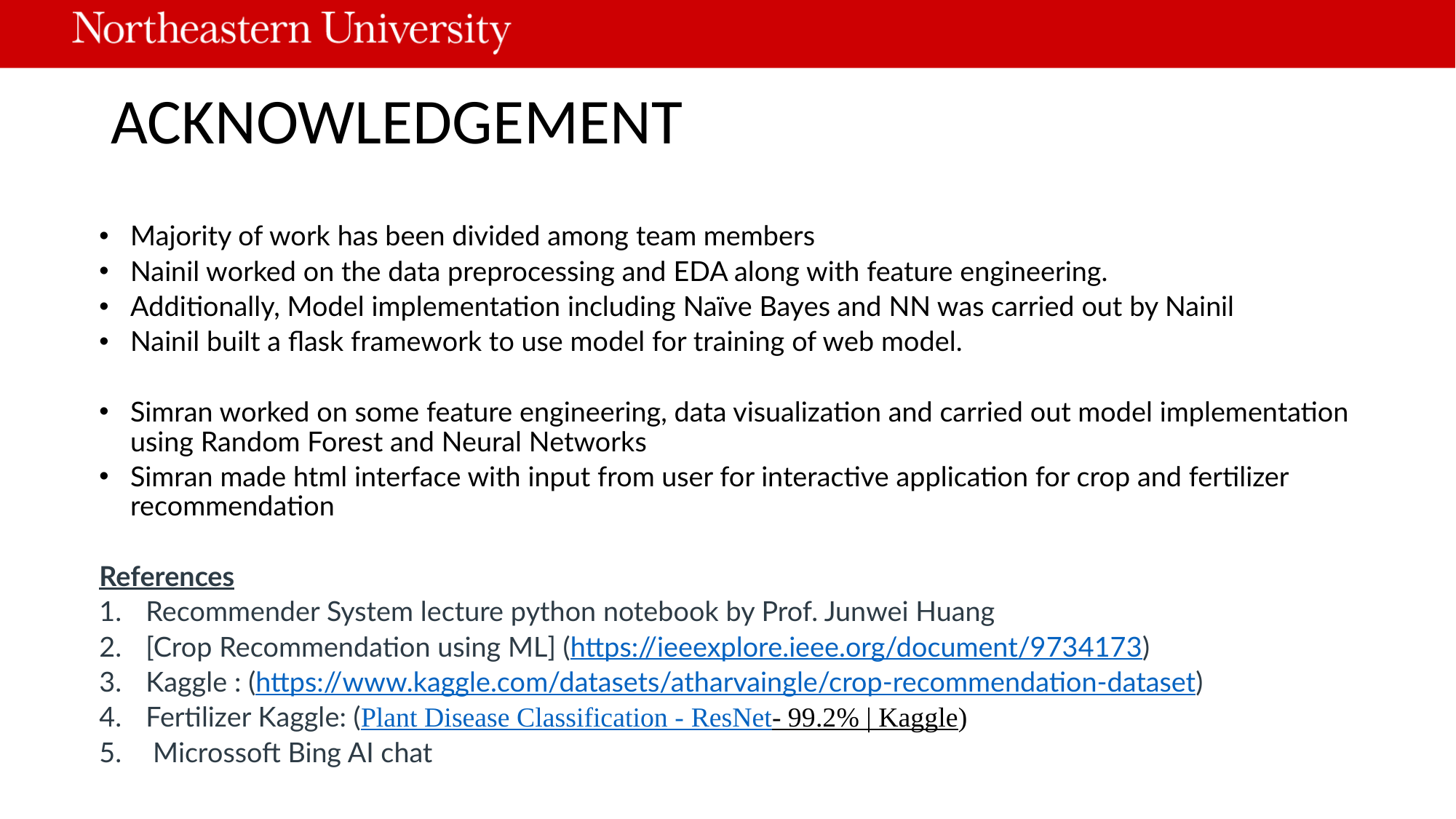

# ACKNOWLEDGEMENT
Majority of work has been divided among team members
Nainil worked on the data preprocessing and EDA along with feature engineering.
Additionally, Model implementation including Naïve Bayes and NN was carried out by Nainil
Nainil built a flask framework to use model for training of web model.

Simran worked on some feature engineering, data visualization and carried out model implementation using Random Forest and Neural Networks
Simran made html interface with input from user for interactive application for crop and fertilizer recommendation

References
Recommender System lecture python notebook by Prof. Junwei Huang
[Crop Recommendation using ML] (https://ieeexplore.ieee.org/document/9734173)
Kaggle : (https://www.kaggle.com/datasets/atharvaingle/crop-recommendation-dataset)
Fertilizer Kaggle: (Plant Disease Classification - ResNet- 99.2% | Kaggle)
 Microssoft Bing AI chat